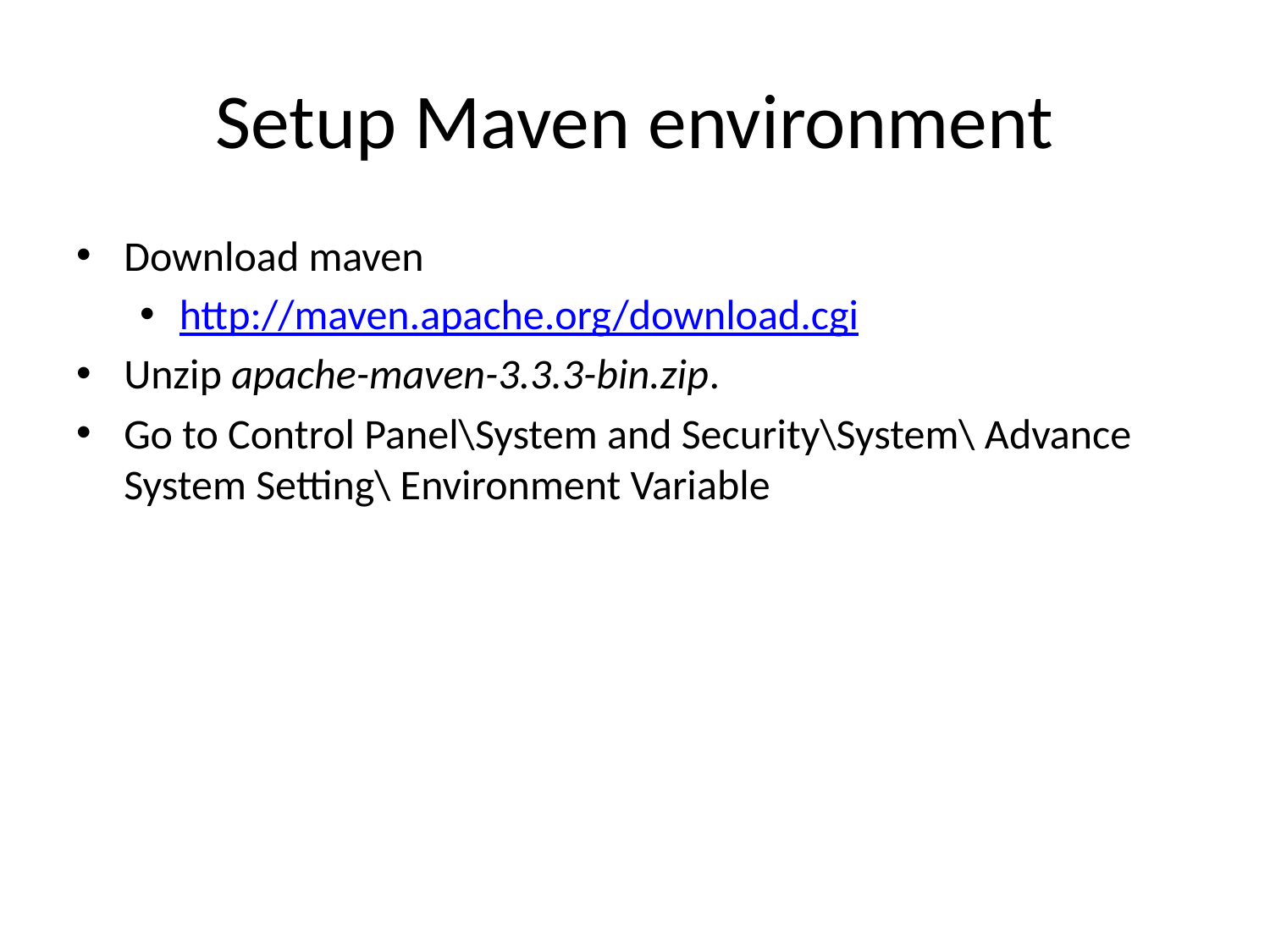

# Setup Maven environment
Download maven
http://maven.apache.org/download.cgi
Unzip apache-maven-3.3.3-bin.zip.
Go to Control Panel\System and Security\System\ Advance System Setting\ Environment Variable